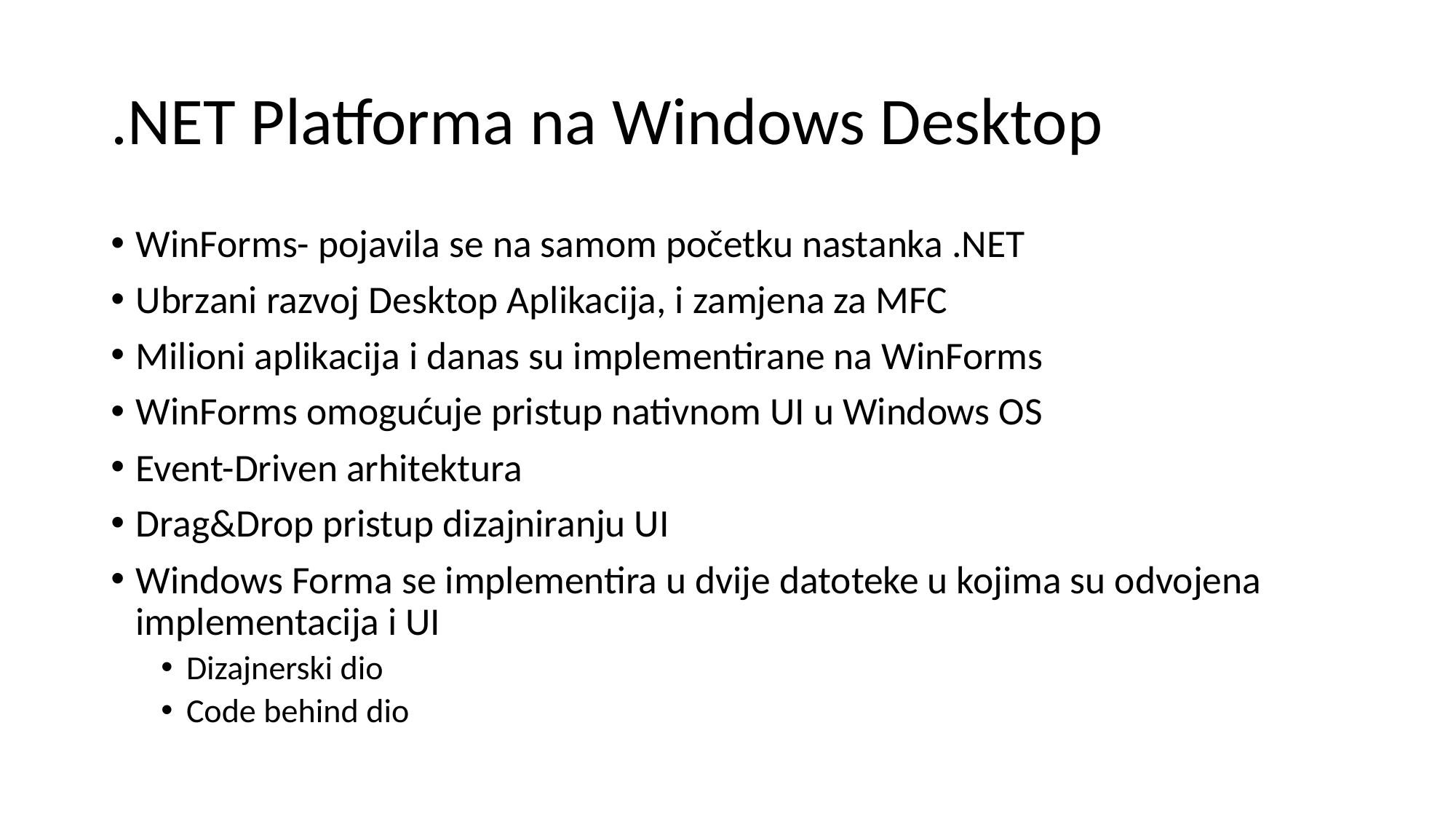

# .NET Platforma na Windows Desktop
WinForms- pojavila se na samom početku nastanka .NET
Ubrzani razvoj Desktop Aplikacija, i zamjena za MFC
Milioni aplikacija i danas su implementirane na WinForms
WinForms omogućuje pristup nativnom UI u Windows OS
Event-Driven arhitektura
Drag&Drop pristup dizajniranju UI
Windows Forma se implementira u dvije datoteke u kojima su odvojena implementacija i UI
Dizajnerski dio
Code behind dio